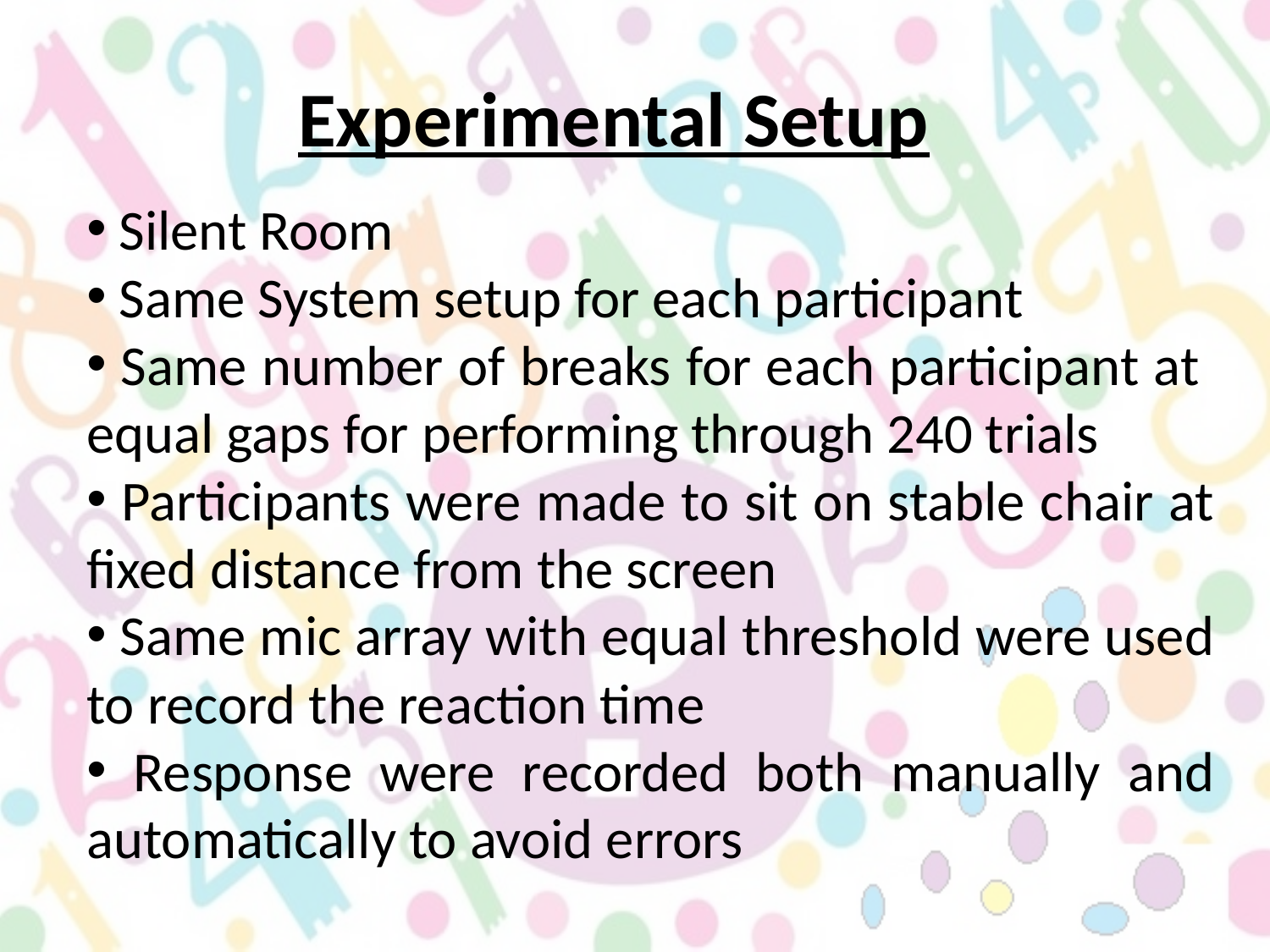

Experimental Setup
 Silent Room
 Same System setup for each participant
 Same number of breaks for each participant at  equal gaps for performing through 240 trials
 Participants were made to sit on stable chair at fixed distance from the screen
 Same mic array with equal threshold were used to record the reaction time
 Response were recorded both manually and automatically to avoid errors